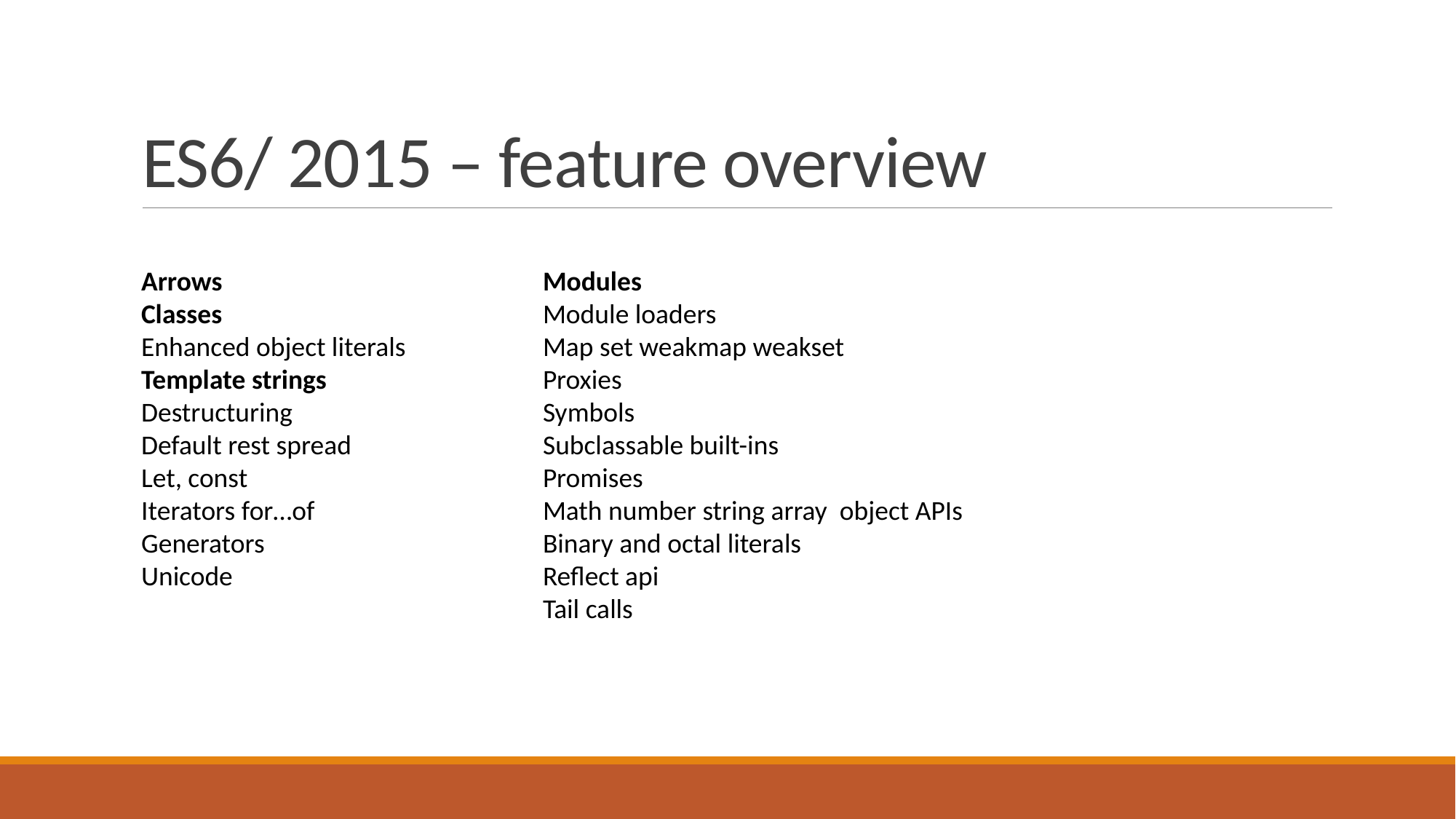

# ES6/ 2015 – feature overview
Arrows
Classes
Enhanced object literals
Template strings
Destructuring
Default rest spread
Let, const
Iterators for…of
Generators
Unicode
Modules
Module loaders
Map set weakmap weakset
Proxies
Symbols
Subclassable built-ins
Promises
Math number string array  object APIs
Binary and octal literals
Reflect api
Tail calls